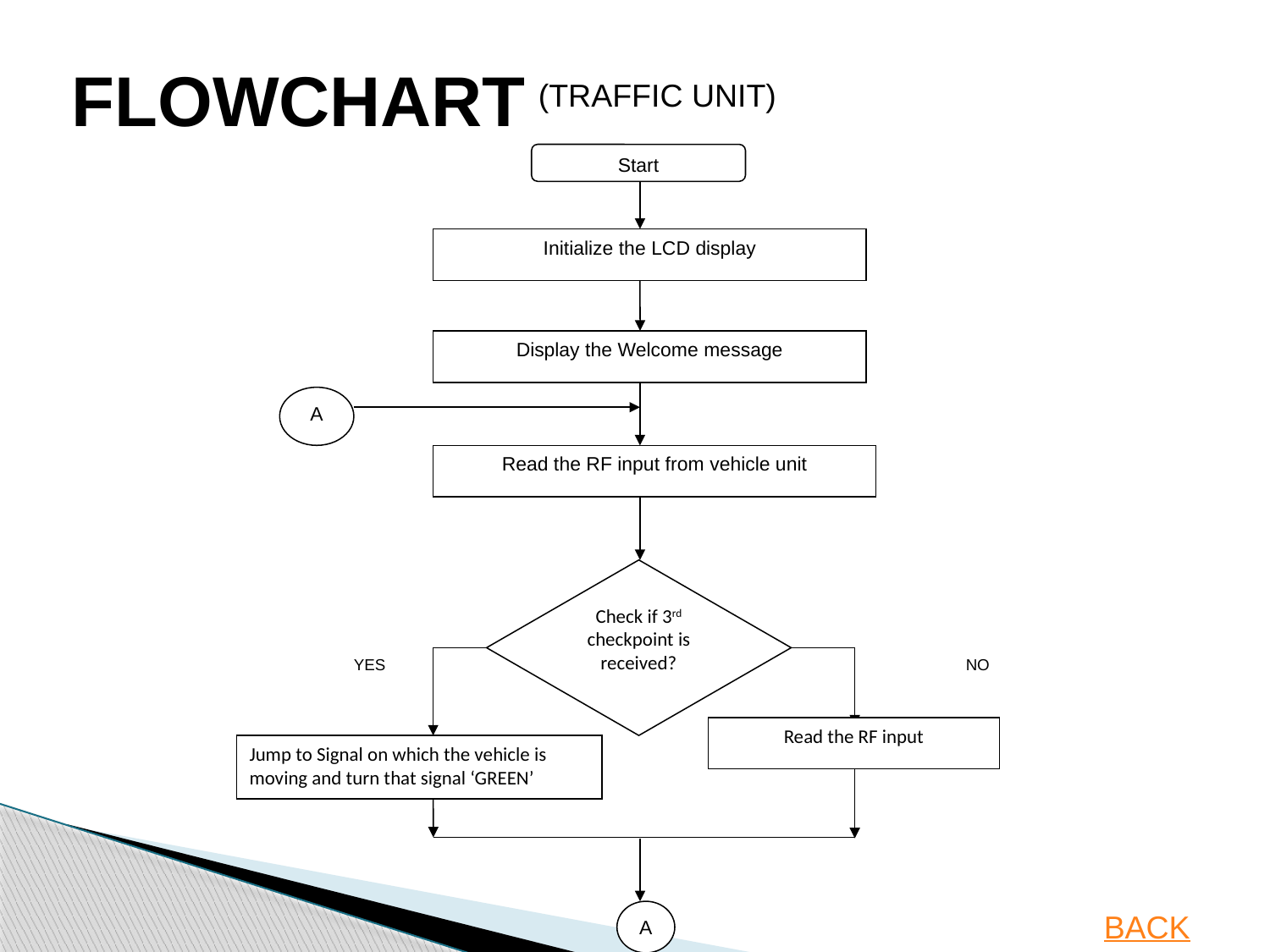

FLOWCHART
(TRAFFIC UNIT)
Start
Initialize the LCD display
Display the Welcome message
A
Read the RF input from vehicle unit

Check if 3rd checkpoint is received?
YES
NO
Read the RF input

Jump to Signal on which the vehicle is moving and turn that signal ‘GREEN’
A
BACK